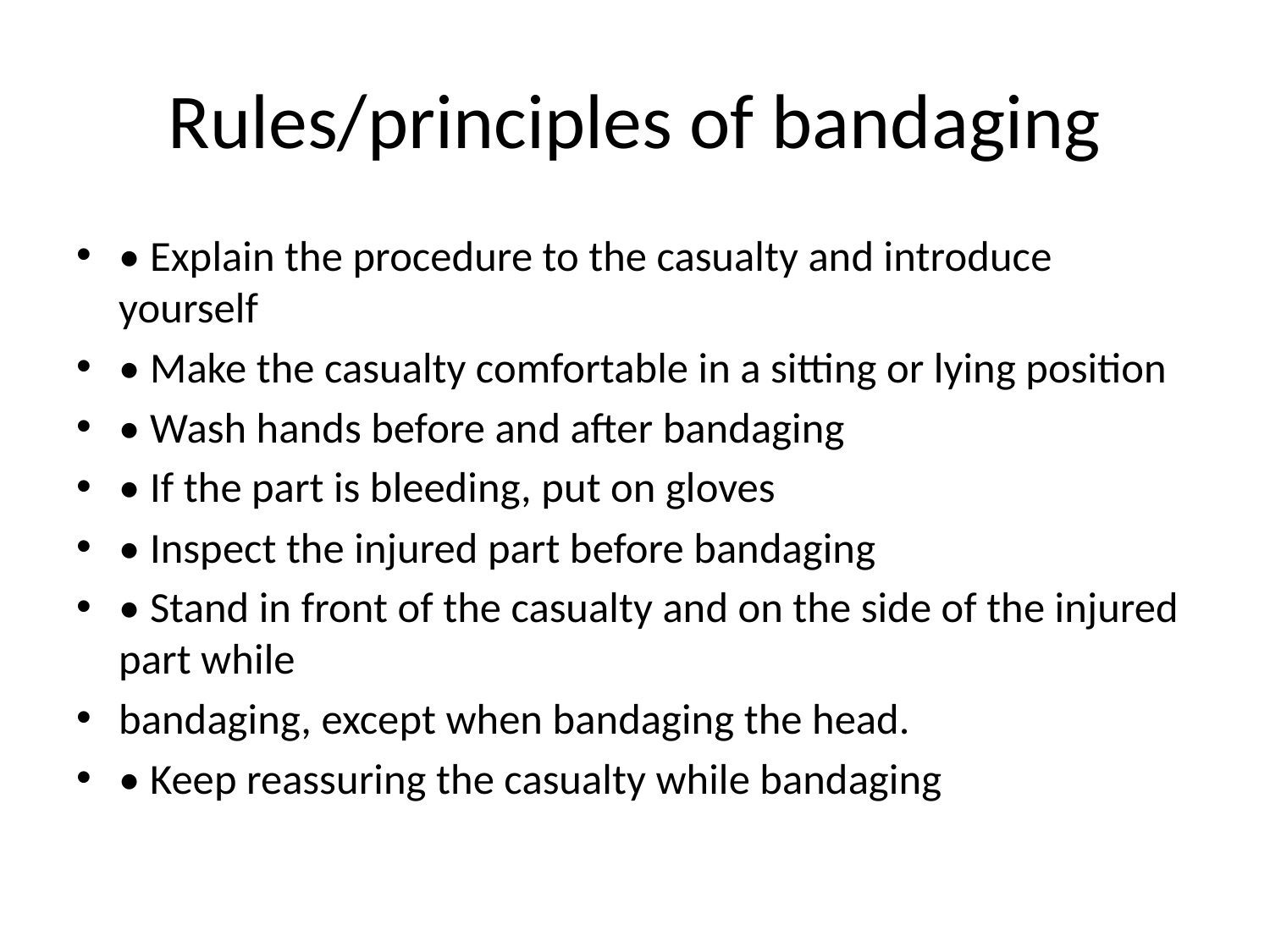

# Rules/principles of bandaging
• Explain the procedure to the casualty and introduce yourself
• Make the casualty comfortable in a sitting or lying position
• Wash hands before and after bandaging
• If the part is bleeding, put on gloves
• Inspect the injured part before bandaging
• Stand in front of the casualty and on the side of the injured part while
bandaging, except when bandaging the head.
• Keep reassuring the casualty while bandaging